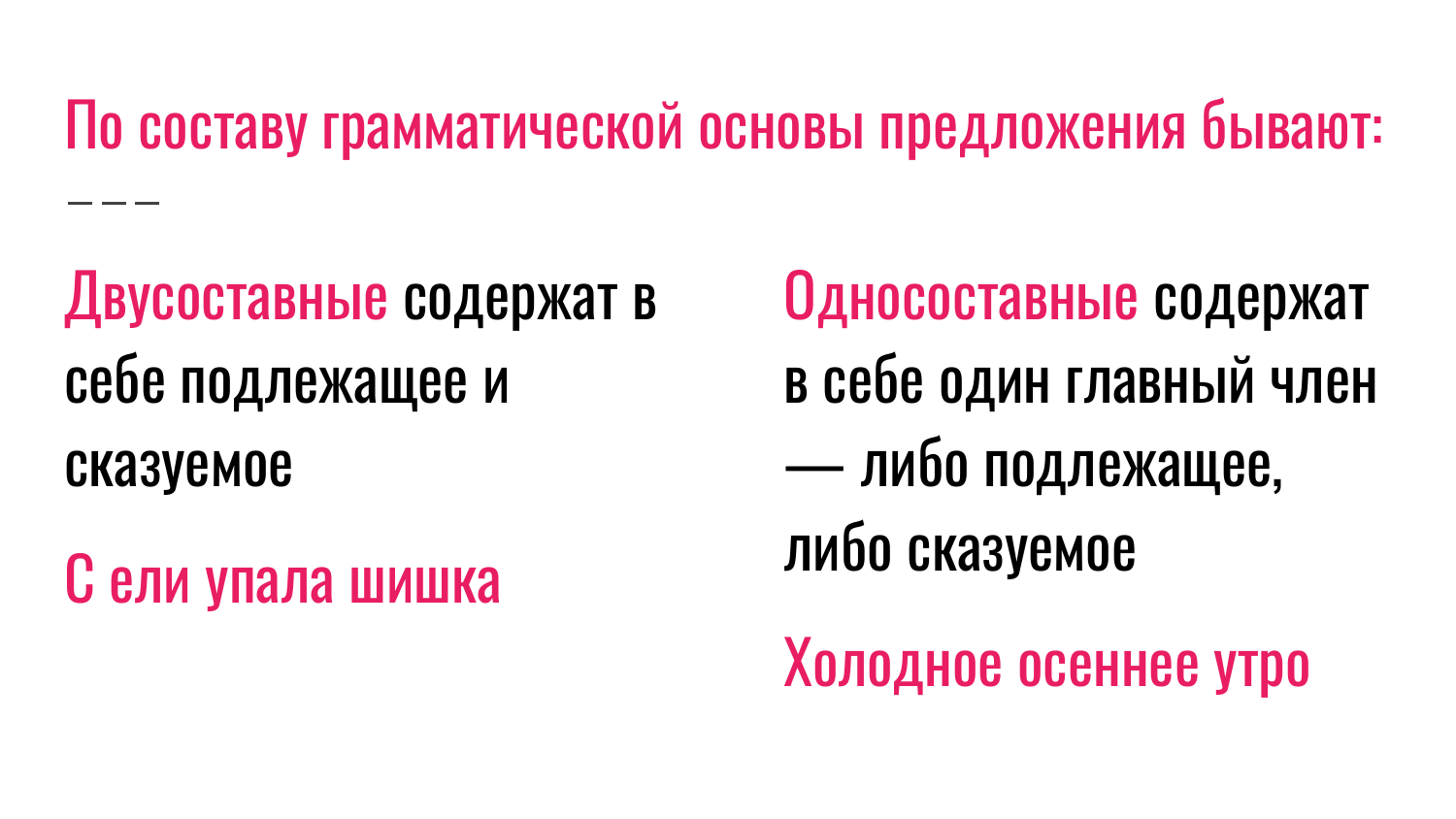

# По составу грамматической основы предложения бывают:
Двусоставные содержат в себе подлежащее и сказуемое
С ели упала шишка
Односоставные содержат в себе один главный член — либо подлежащее, либо сказуемое
Холодное осеннее утро